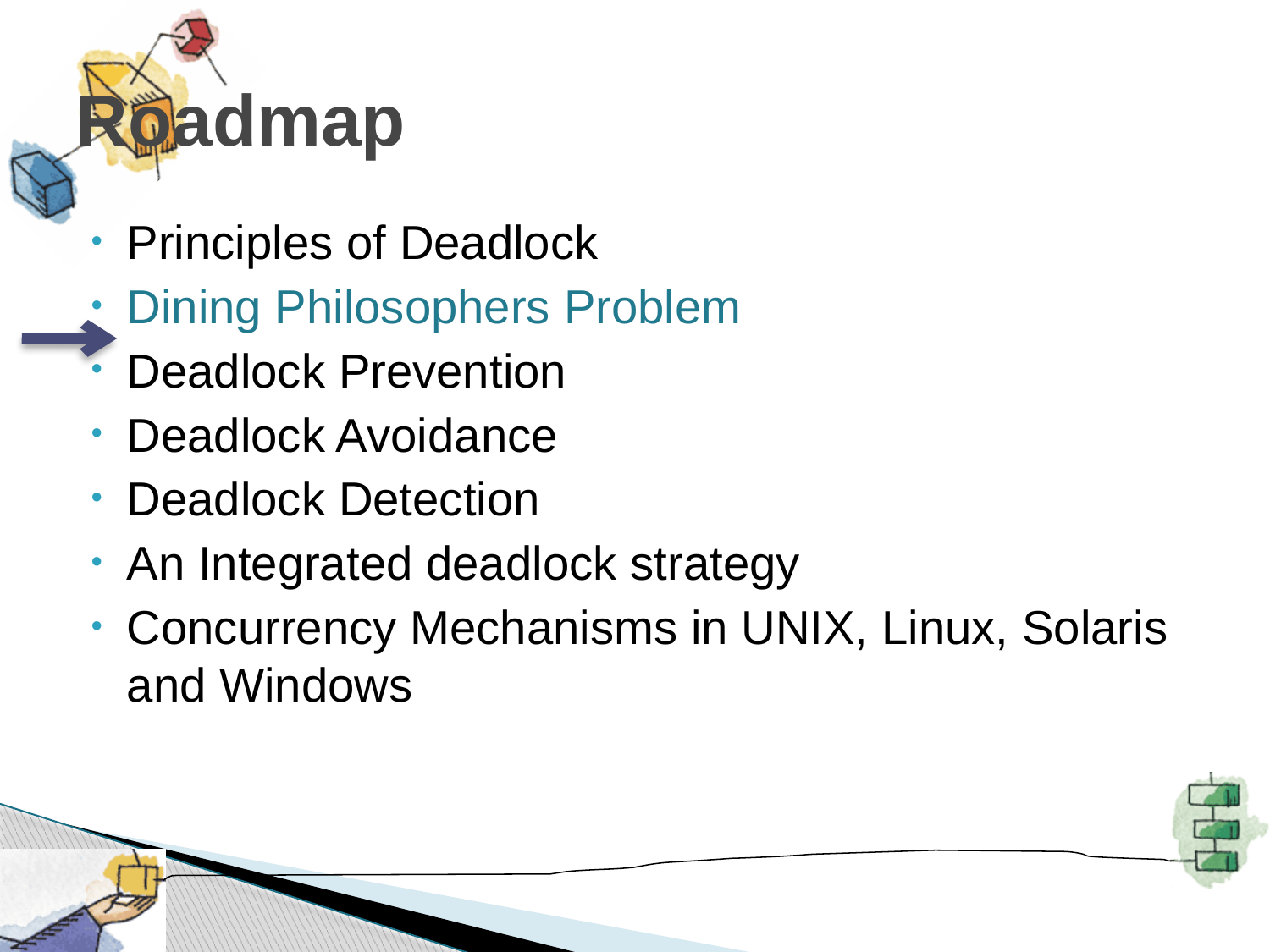

# Roadmap
Principles of Deadlock
Dining Philosophers Problem
Deadlock Prevention
Deadlock Avoidance
Deadlock Detection
An Integrated deadlock strategy
Concurrency Mechanisms in UNIX, Linux, Solaris and Windows